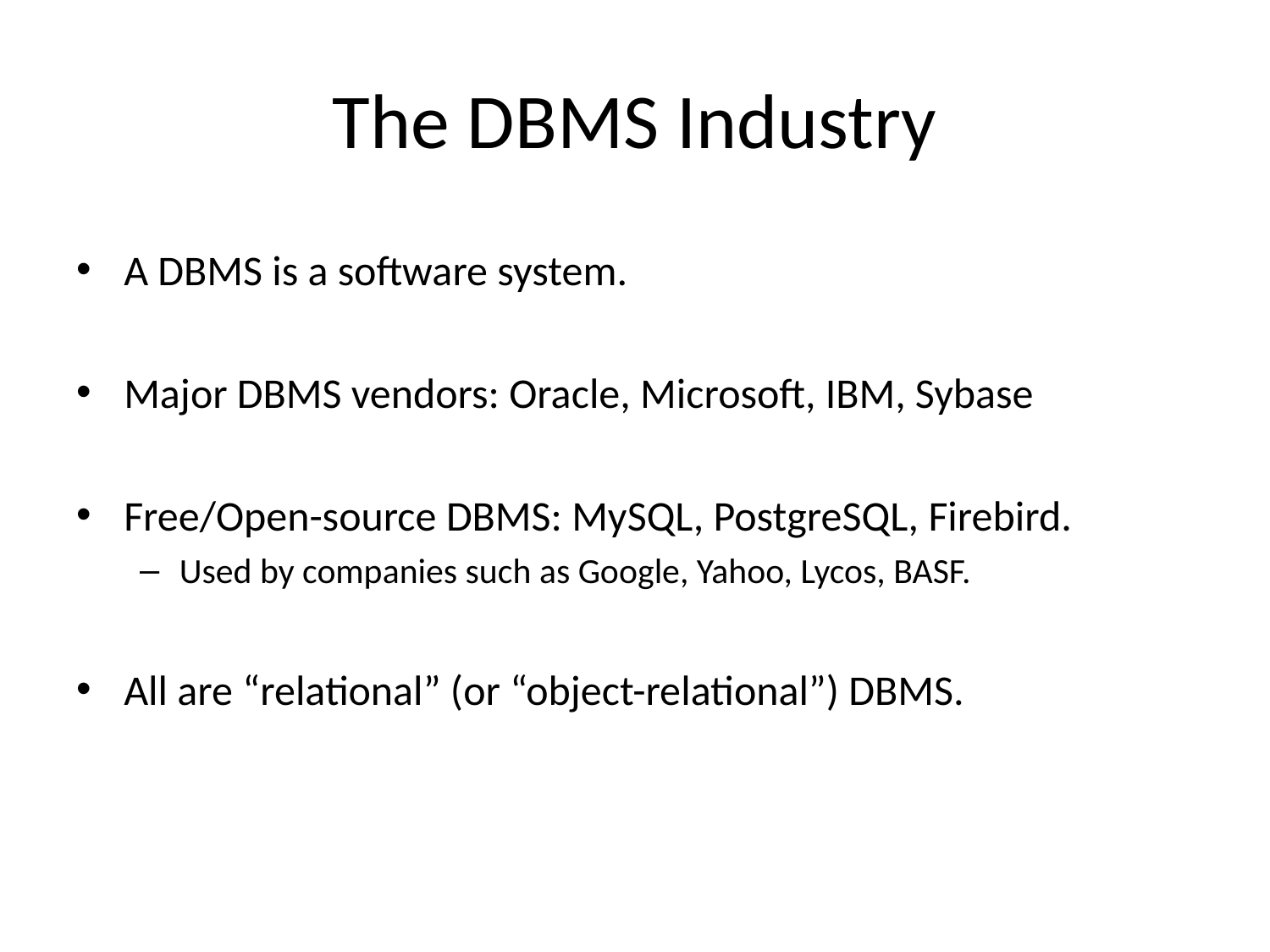

The DBMS Industry

A DBMS is a software system.

Major DBMS vendors: Oracle, Microsoft, IBM, Sybase

Free/Open-source DBMS: MySQL, PostgreSQL, Firebird.
Used by companies such as Google, Yahoo, Lycos, BASF.

All are “relational” (or “object-relational”) DBMS.